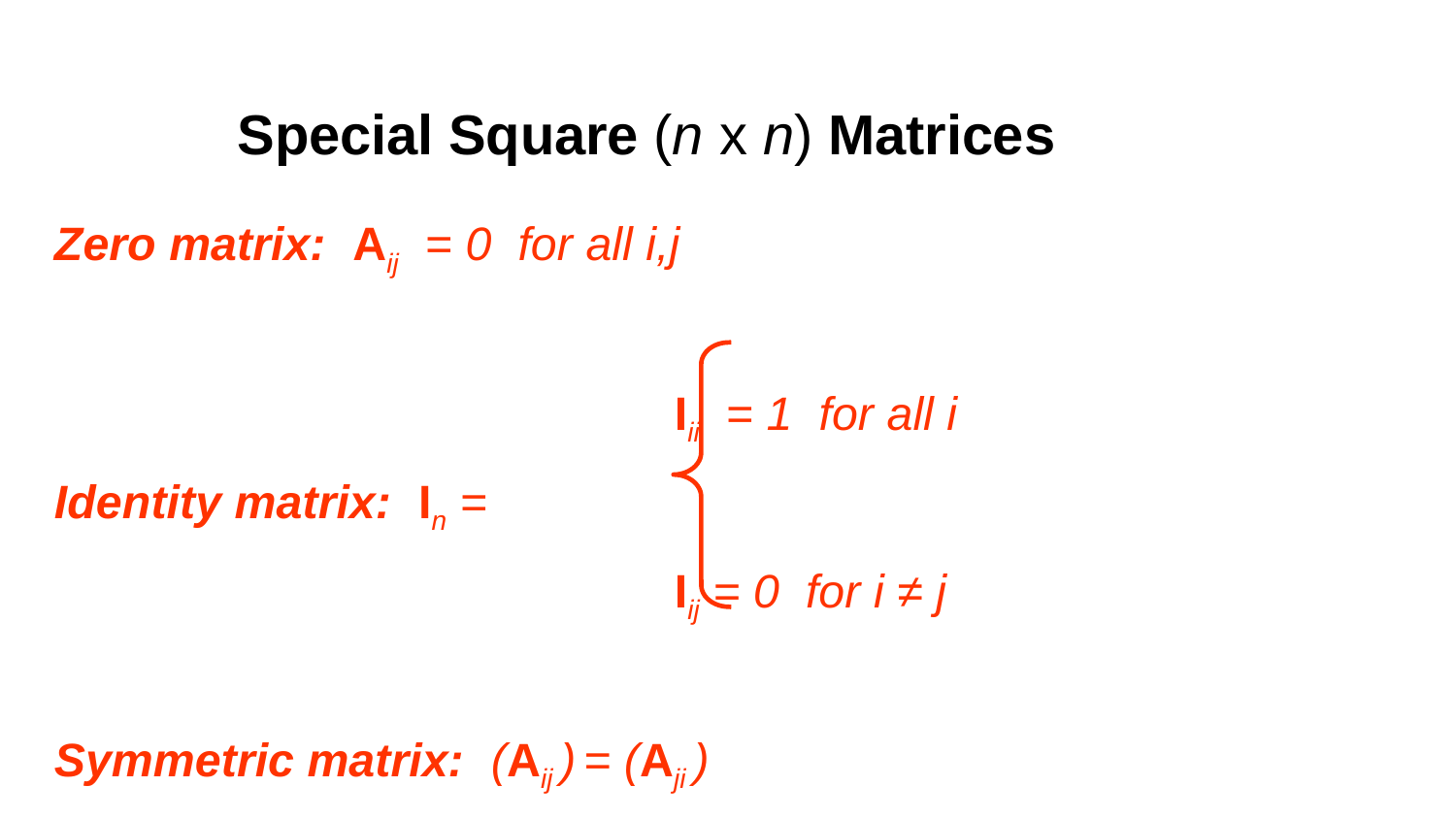

# Special Square (n x n) Matrices
Zero matrix:  Aij  = 0  for all i,j

			              Iii  = 1  for all i
Identity matrix:  In =
			              Iij = 0  for i ≠ j

Symmetric matrix:  (Aij ) = (Aji )